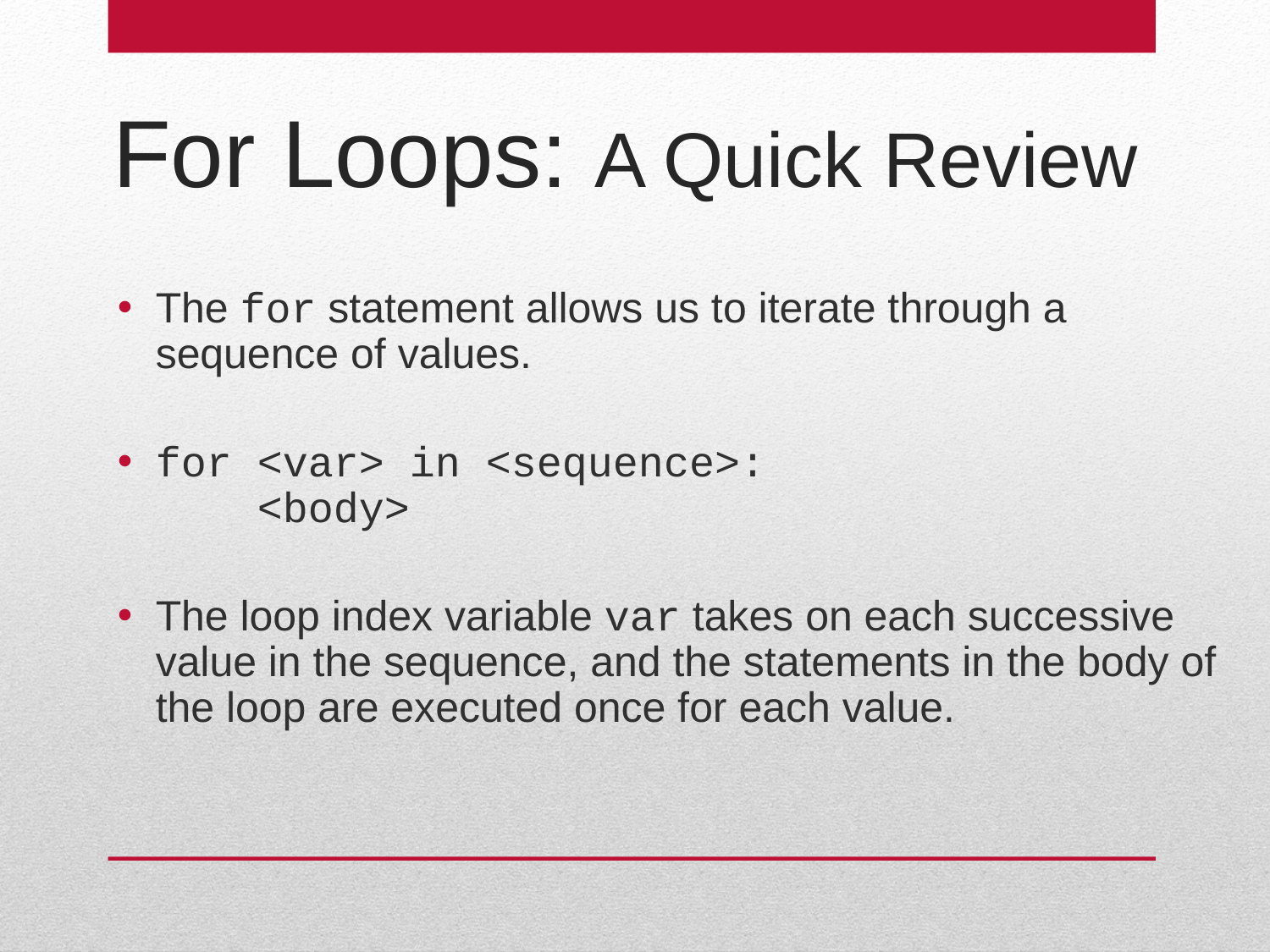

For Loops: A Quick Review
The for statement allows us to iterate through a sequence of values.

for <var> in <sequence>:
    <body>

The loop index variable var takes on each successive value in the sequence, and the statements in the body of the loop are executed once for each value.